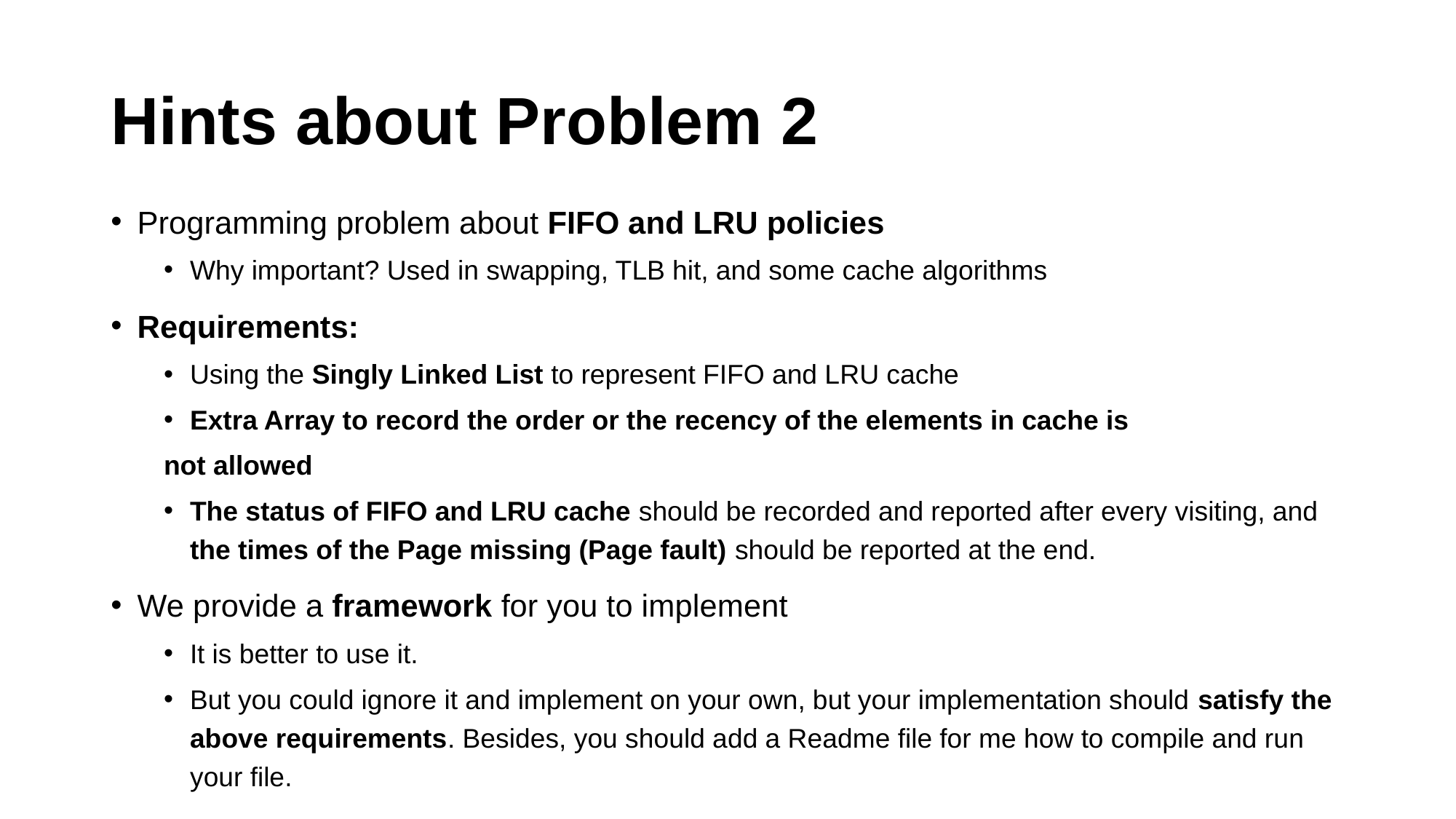

# Hints about Problem 2
Programming problem about FIFO and LRU policies
Why important? Used in swapping, TLB hit, and some cache algorithms
Requirements:
Using the Singly Linked List to represent FIFO and LRU cache
Extra Array to record the order or the recency of the elements in cache is
not allowed
The status of FIFO and LRU cache should be recorded and reported after every visiting, and the times of the Page missing (Page fault) should be reported at the end.
We provide a framework for you to implement
It is better to use it.
But you could ignore it and implement on your own, but your implementation should satisfy the above requirements. Besides, you should add a Readme file for me how to compile and run your file.